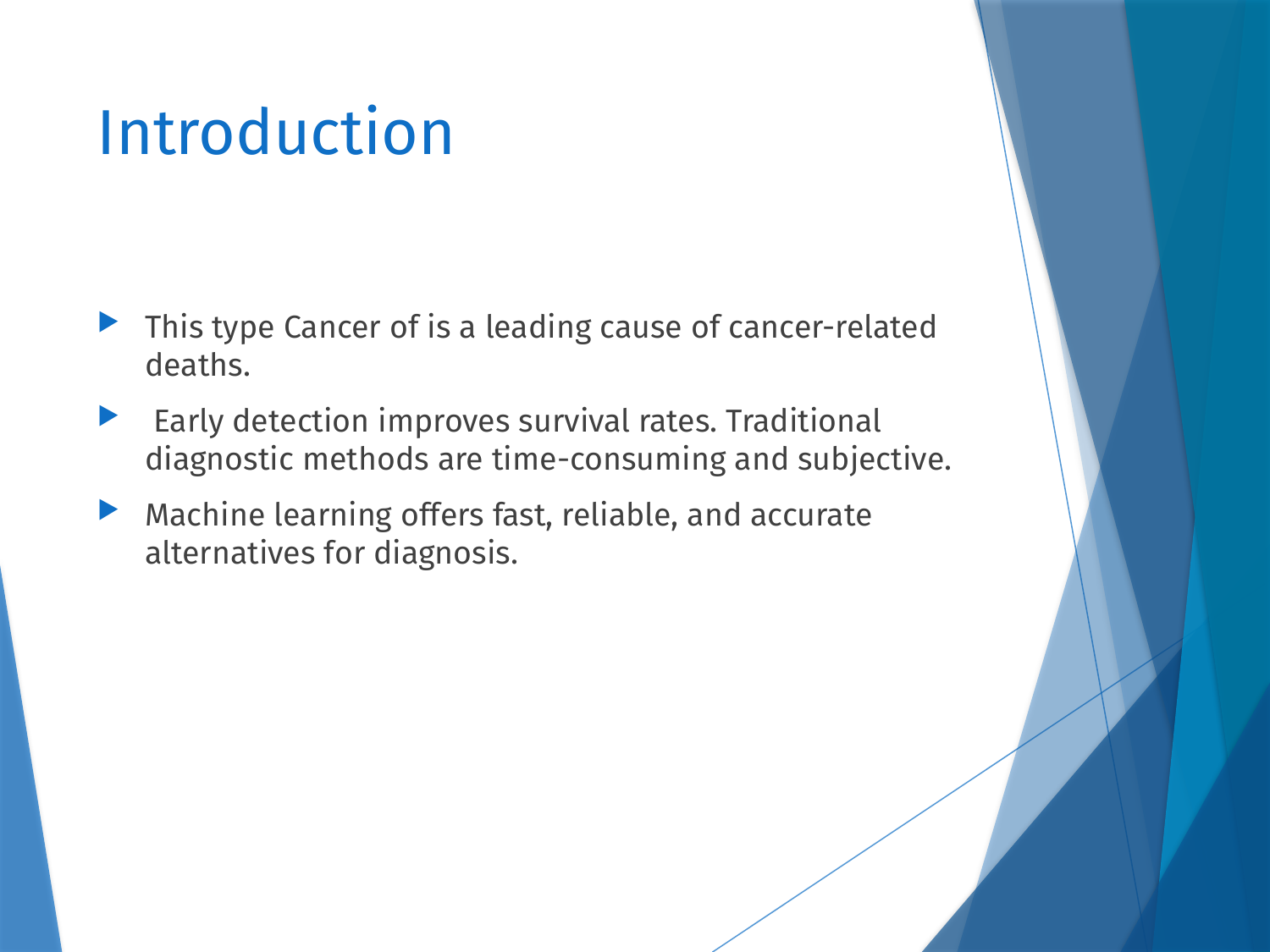

# Introduction
This type Cancer of is a leading cause of cancer-related deaths.
 Early detection improves survival rates. Traditional diagnostic methods are time-consuming and subjective.
Machine learning offers fast, reliable, and accurate alternatives for diagnosis.